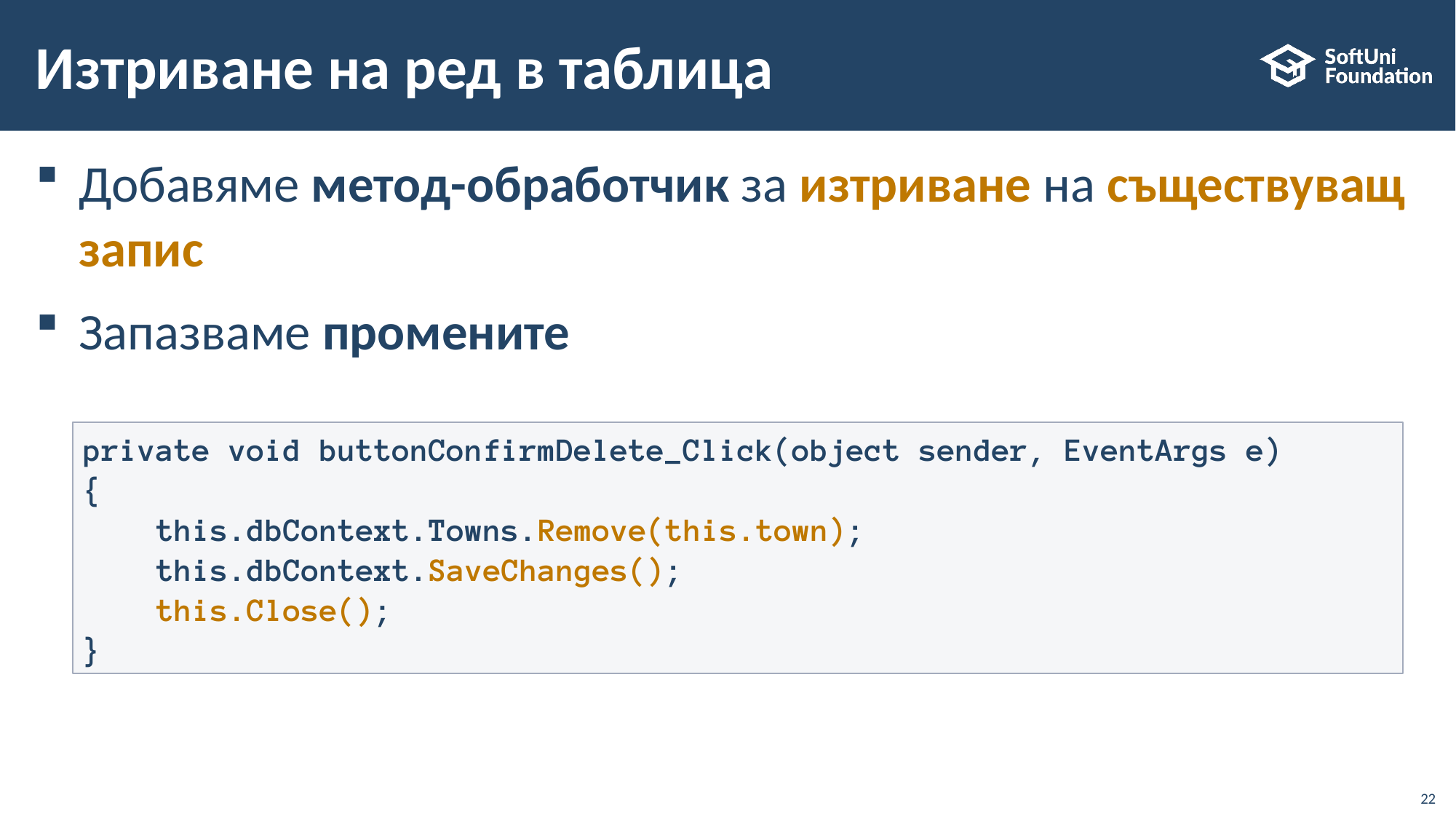

# Изтриване на ред в таблица
Добавяме метод-обработчик за изтриване на съществуващ запис
Запазваме промените
private void buttonConfirmDelete_Click(object sender, EventArgs e)
{
    this.dbContext.Towns.Remove(this.town);
    this.dbContext.SaveChanges();
    this.Close();
}
22